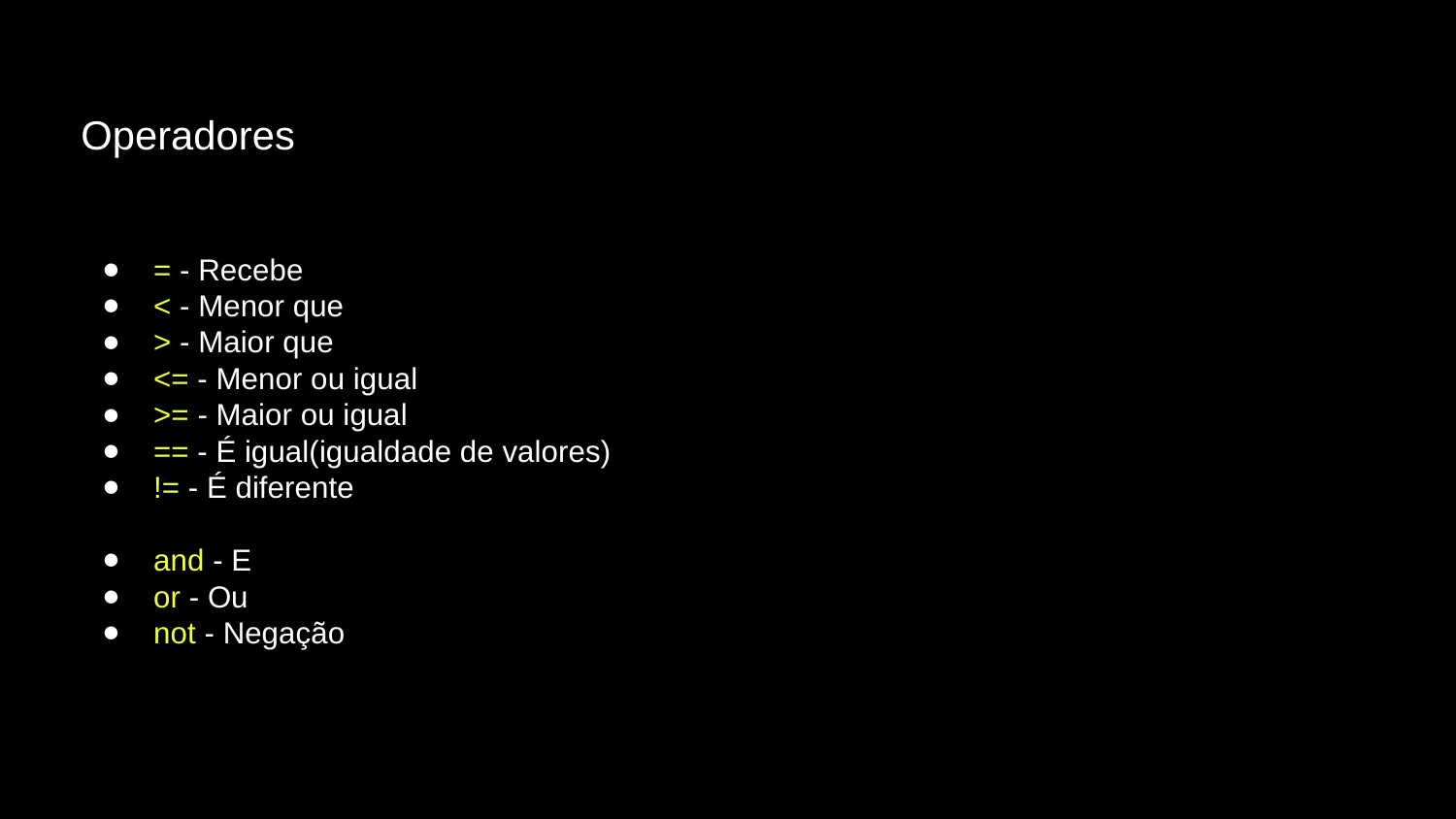

Operadores
= - Recebe
< - Menor que
> - Maior que
<= - Menor ou igual
>= - Maior ou igual
== - É igual(igualdade de valores)
!= - É diferente

and - E
or - Ou
not - Negação